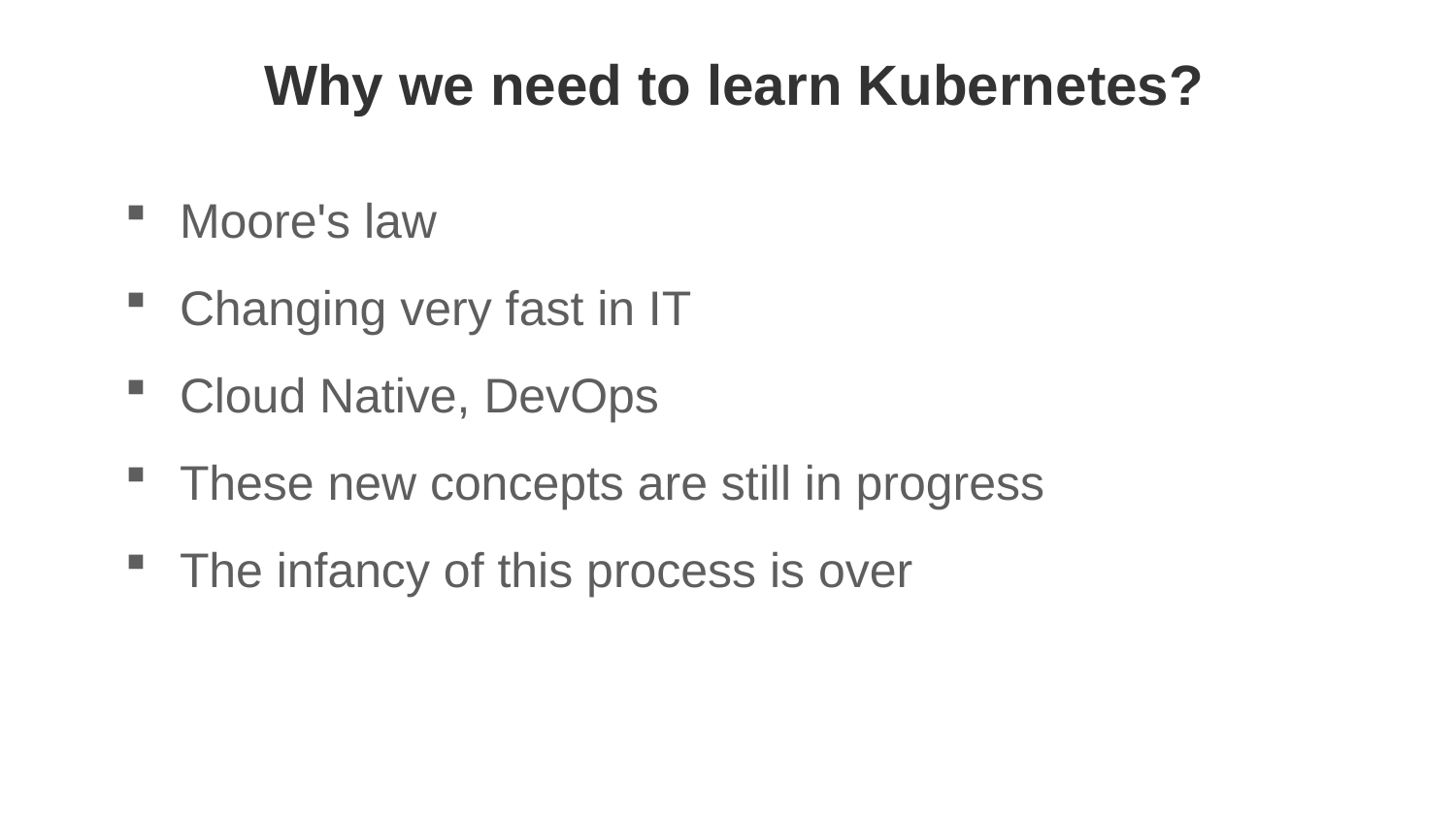

Why we need to learn Kubernetes?
Moore's law
Changing very fast in IT
Cloud Native, DevOps
These new concepts are still in progress
The infancy of this process is over